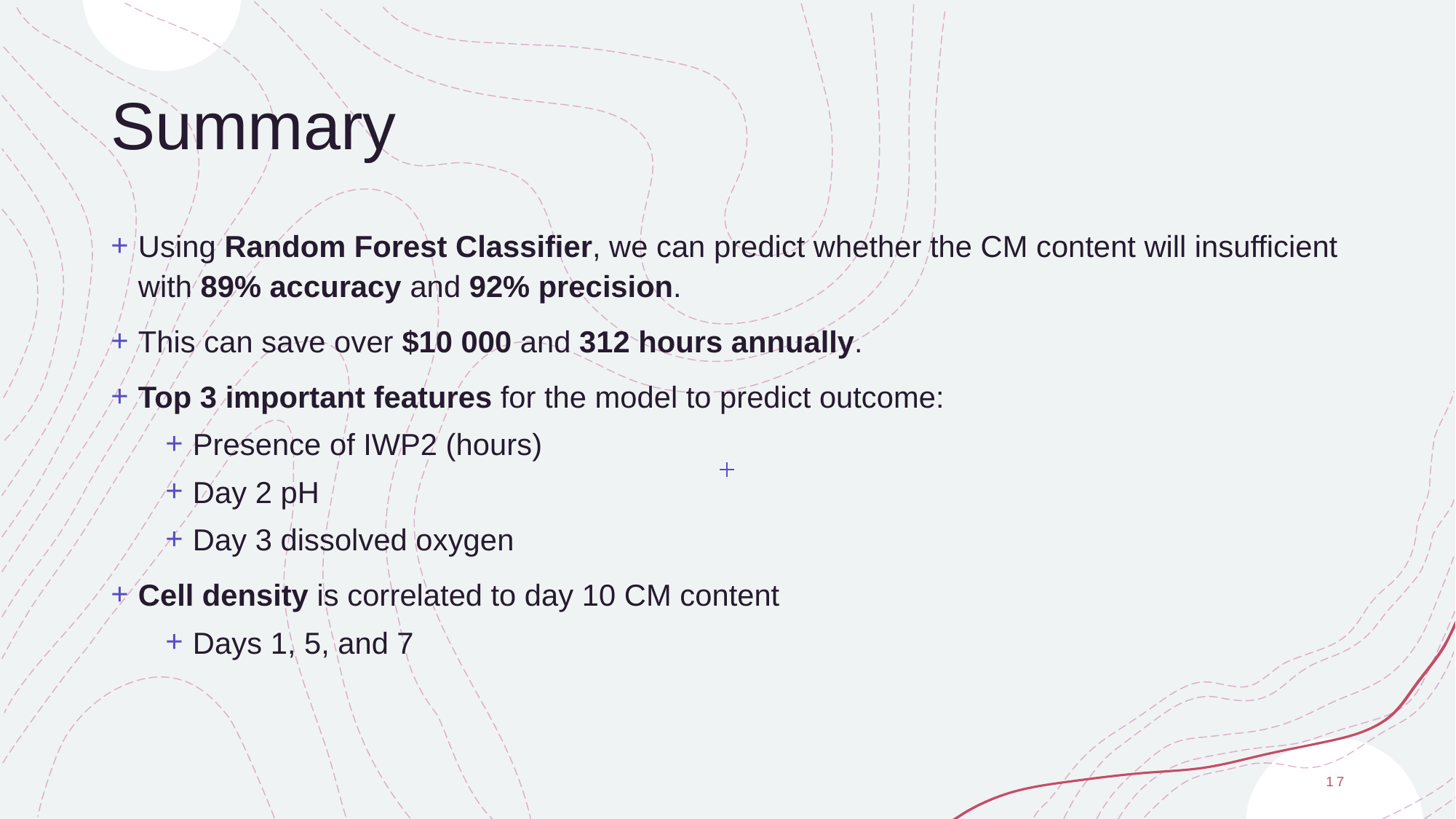

# Summary
Using Random Forest Classifier, we can predict whether the CM content will insufficient with 89% accuracy and 92% precision.
This can save over $10 000 and 312 hours annually.
Top 3 important features for the model to predict outcome:
Presence of IWP2 (hours)
Day 2 pH
Day 3 dissolved oxygen
Cell density is correlated to day 10 CM content
Days 1, 5, and 7

17